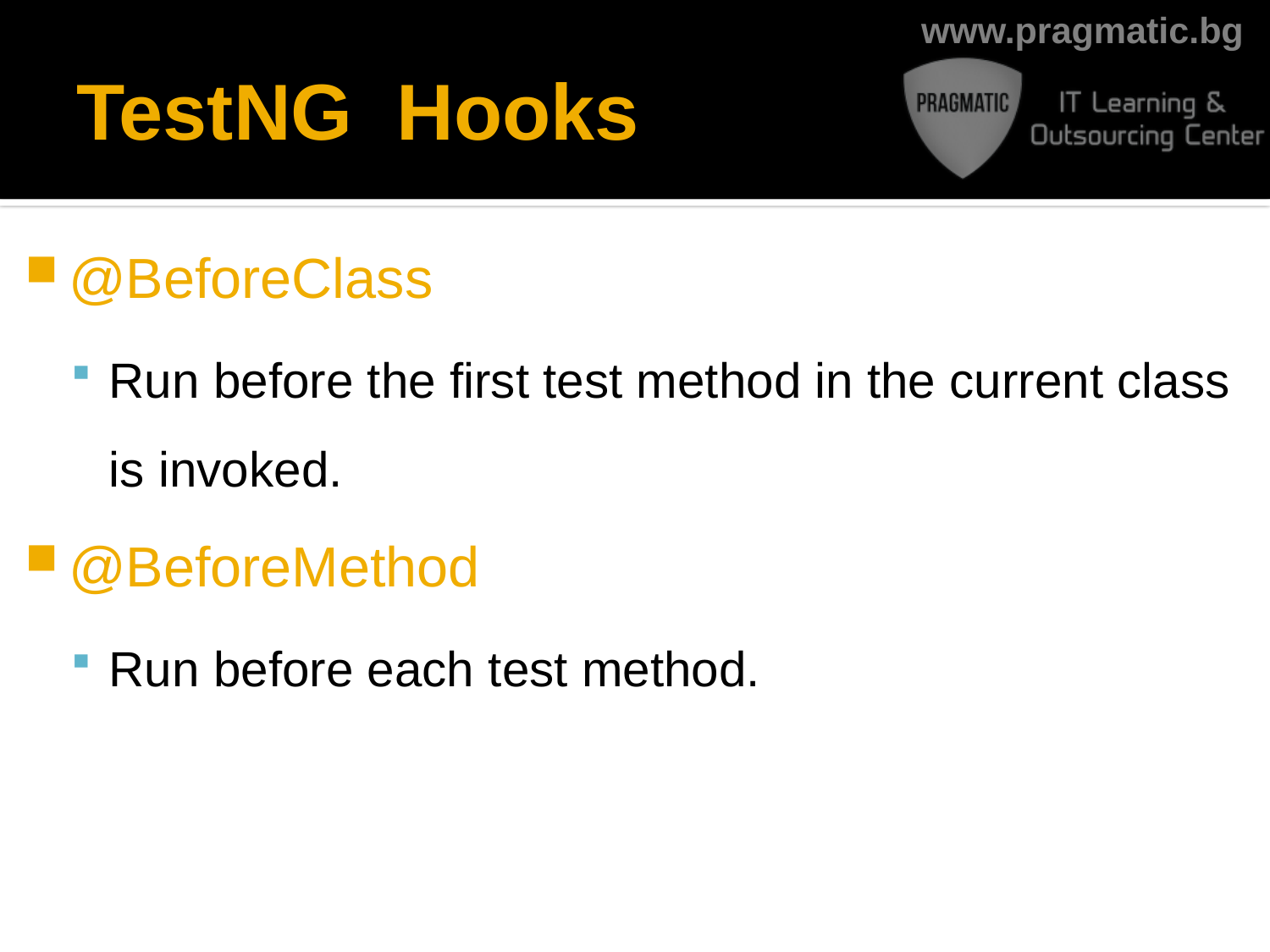

# TestNG  Hooks
@BeforeClass
Run before the first test method in the current class is invoked.
@BeforeMethod
Run before each test method.